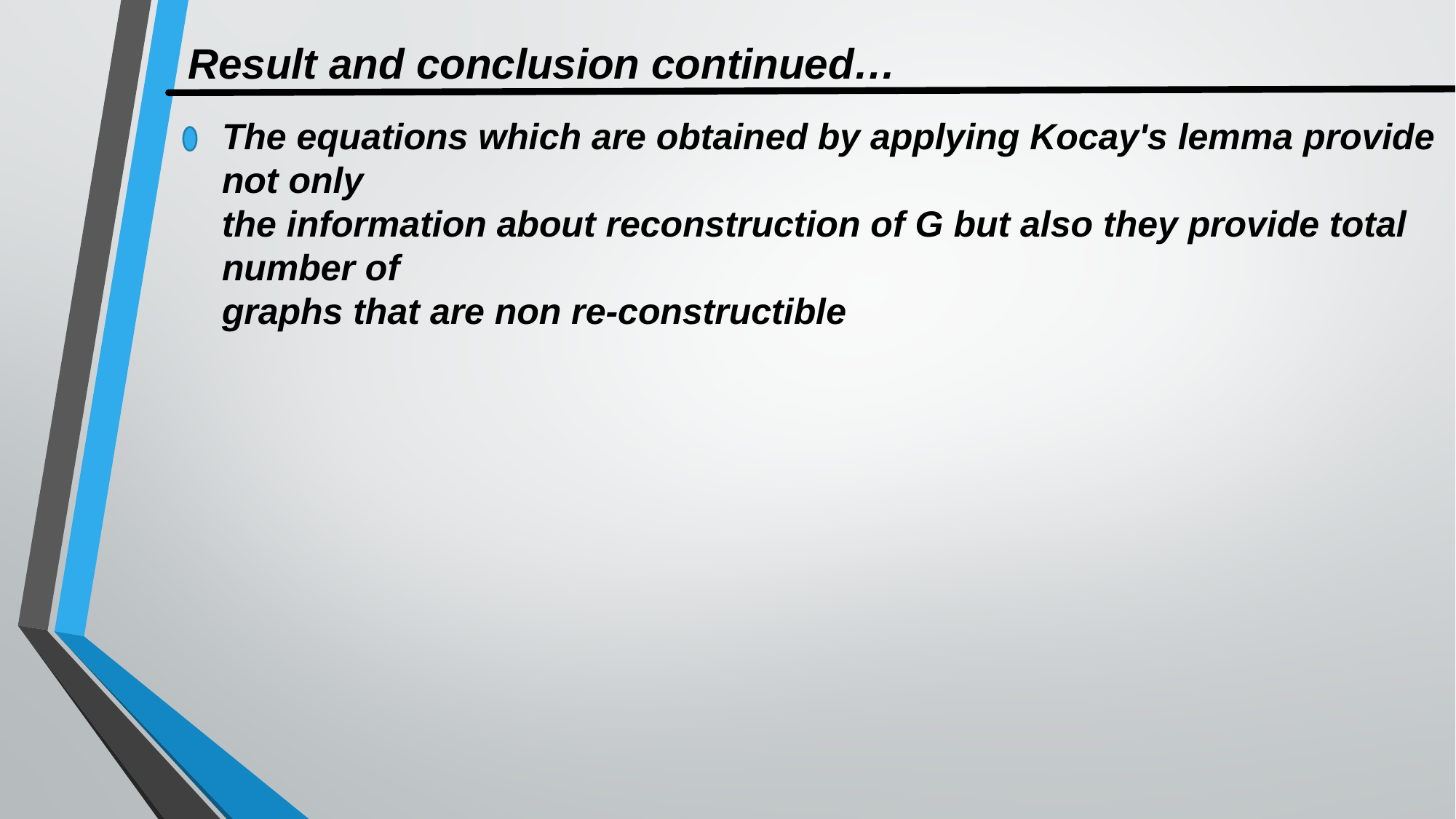

Result and conclusion continued…
The equations which are obtained by applying Kocay's lemma provide not only
the information about reconstruction of G but also they provide total number of
graphs that are non re-constructible